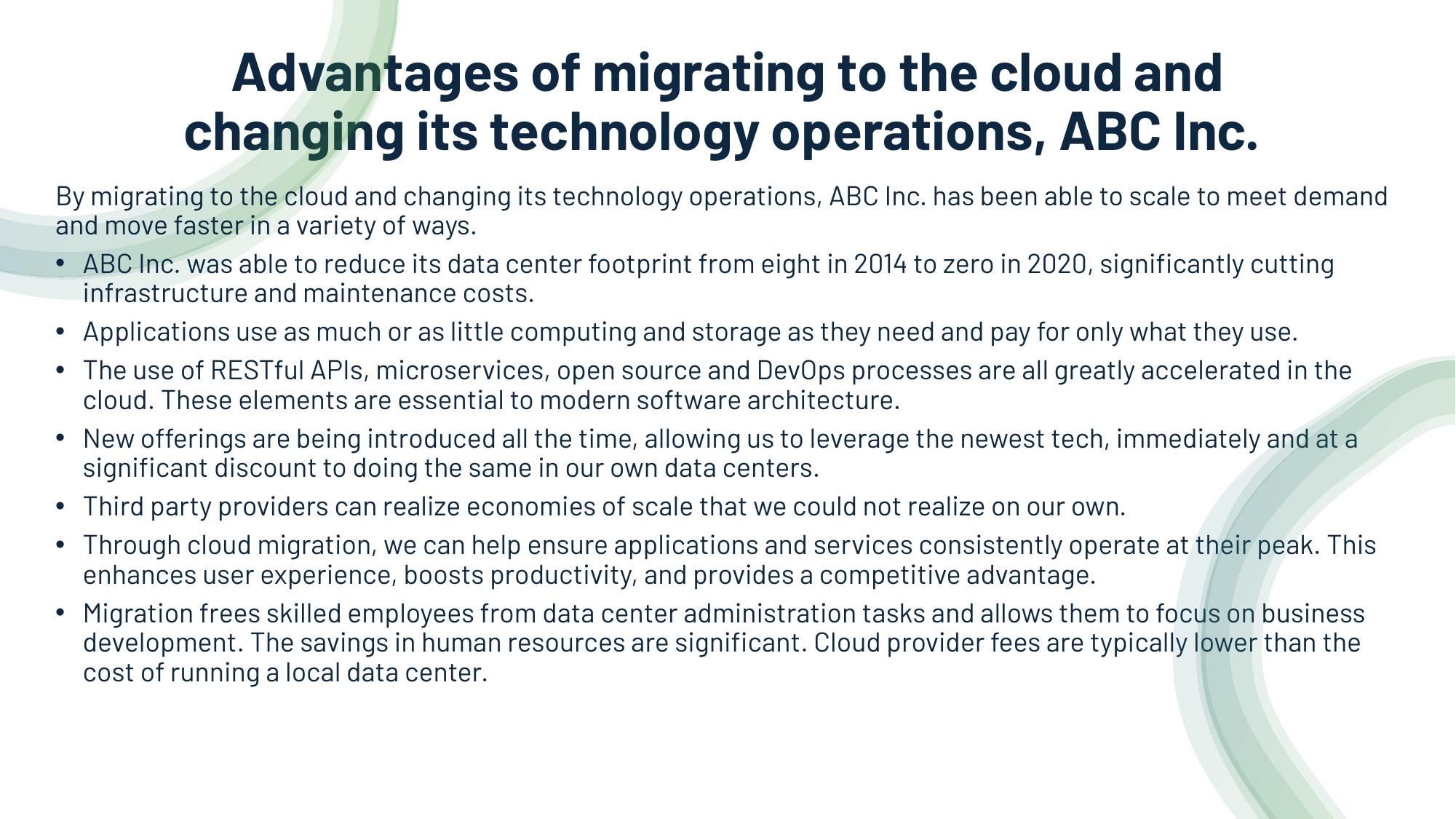

# Advantages of migrating to the cloud and changing its technology operations, ABC Inc.
By migrating to the cloud and changing its technology operations, ABC Inc. has been able to scale to meet demand and move faster in a variety of ways.
ABC Inc. was able to reduce its data center footprint from eight in 2014 to zero in 2020, significantly cutting infrastructure and maintenance costs.
Applications use as much or as little computing and storage as they need and pay for only what they use.
The use of RESTful APIs, microservices, open source and DevOps processes are all greatly accelerated in the cloud. These elements are essential to modern software architecture.
New offerings are being introduced all the time, allowing us to leverage the newest tech, immediately and at a significant discount to doing the same in our own data centers.
Third party providers can realize economies of scale that we could not realize on our own.
Through cloud migration, we can help ensure applications and services consistently operate at their peak. This enhances user experience, boosts productivity, and provides a competitive advantage.
Migration frees skilled employees from data center administration tasks and allows them to focus on business development. The savings in human resources are significant. Cloud provider fees are typically lower than the cost of running a local data center.